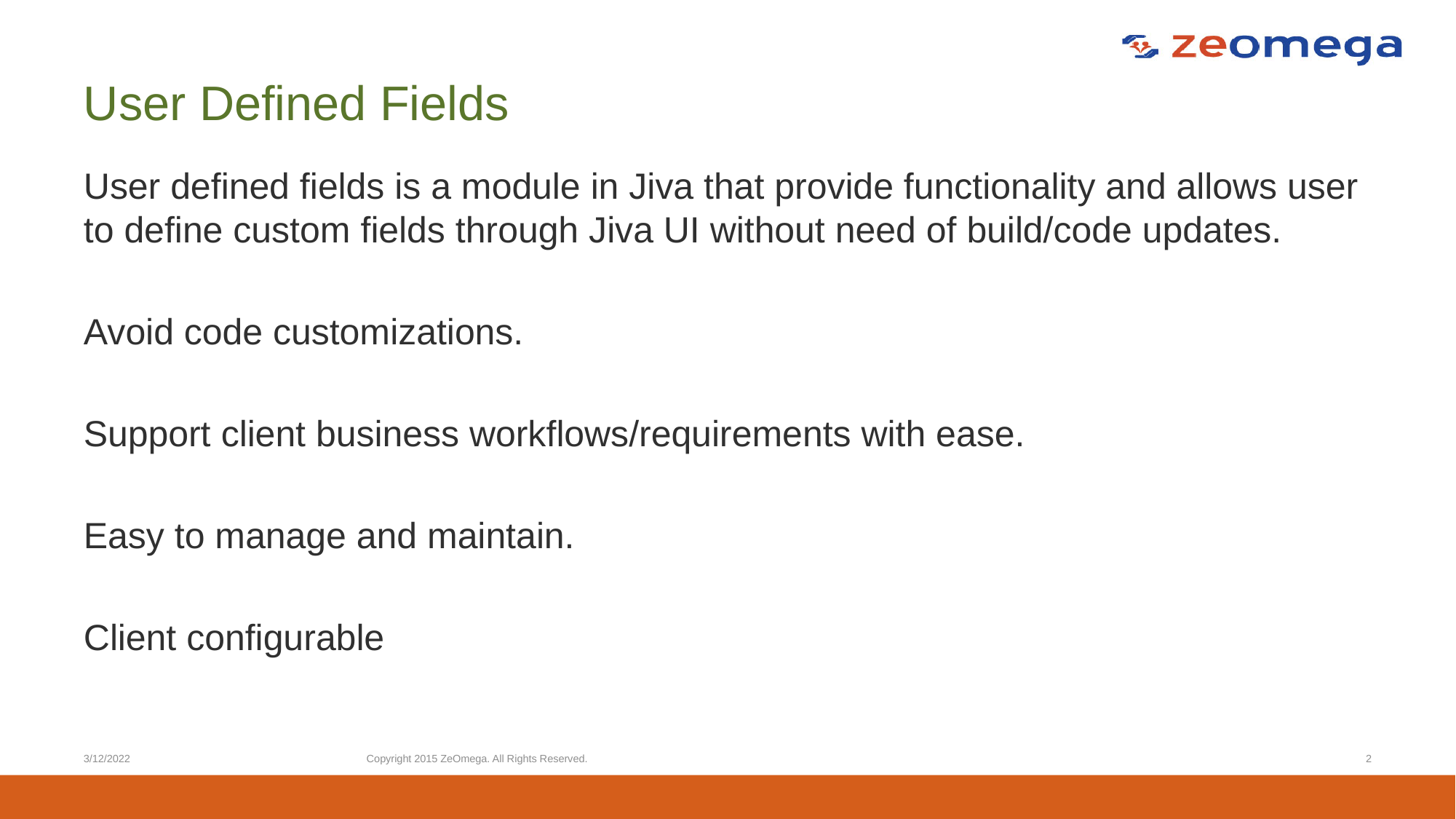

# User Defined Fields
User defined fields is a module in Jiva that provide functionality and allows user to define custom fields through Jiva UI without need of build/code updates.

Avoid code customizations.

Support client business workflows/requirements with ease.

Easy to manage and maintain.

Client configurable

3/12/2022
Copyright 2015 ZeOmega. All Rights Reserved.
2